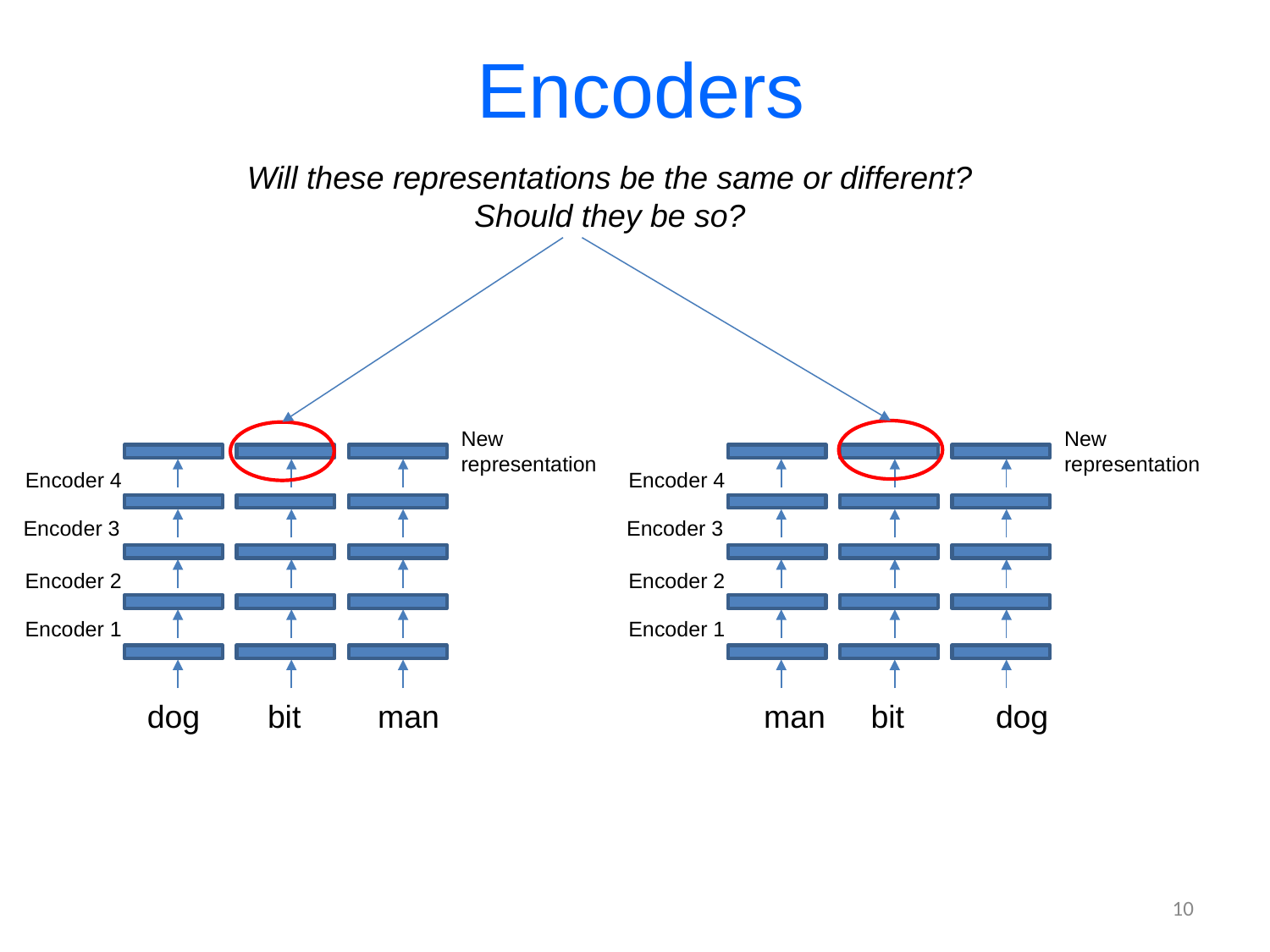

# Encoders
Will these representations be the same or different?
Should they be so?
New
representation

Encoder 4

Encoder 3

Encoder 2

Encoder 1

dog
bit
man
New
representation

Encoder 4

Encoder 3

Encoder 2

Encoder 1

man
bit
dog

10